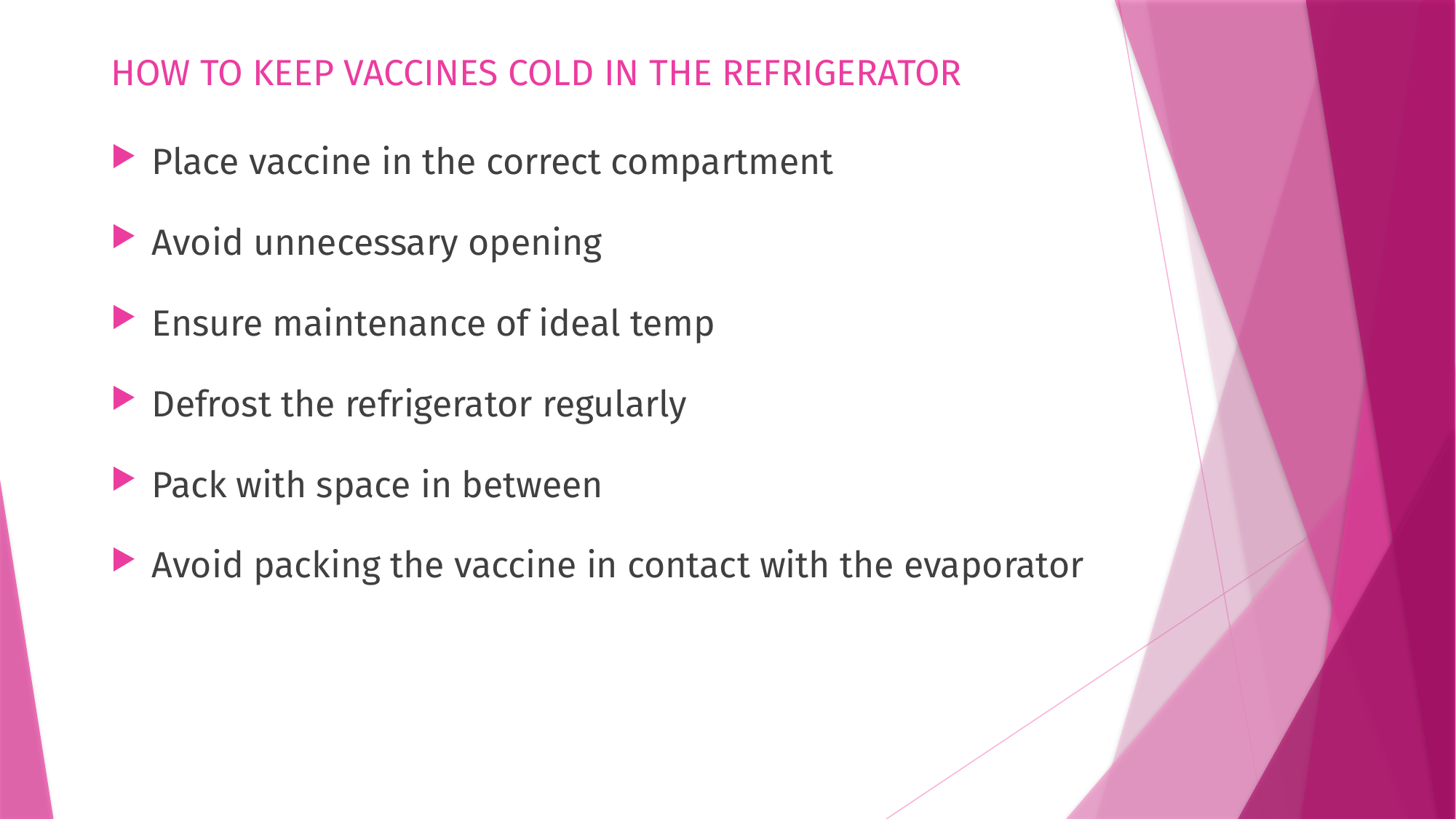

# HOW TO KEEP VACCINES COLD IN THE REFRIGERATOR
Place vaccine in the correct compartment
Avoid unnecessary opening
Ensure maintenance of ideal temp
Defrost the refrigerator regularly
Pack with space in between
Avoid packing the vaccine in contact with the evaporator